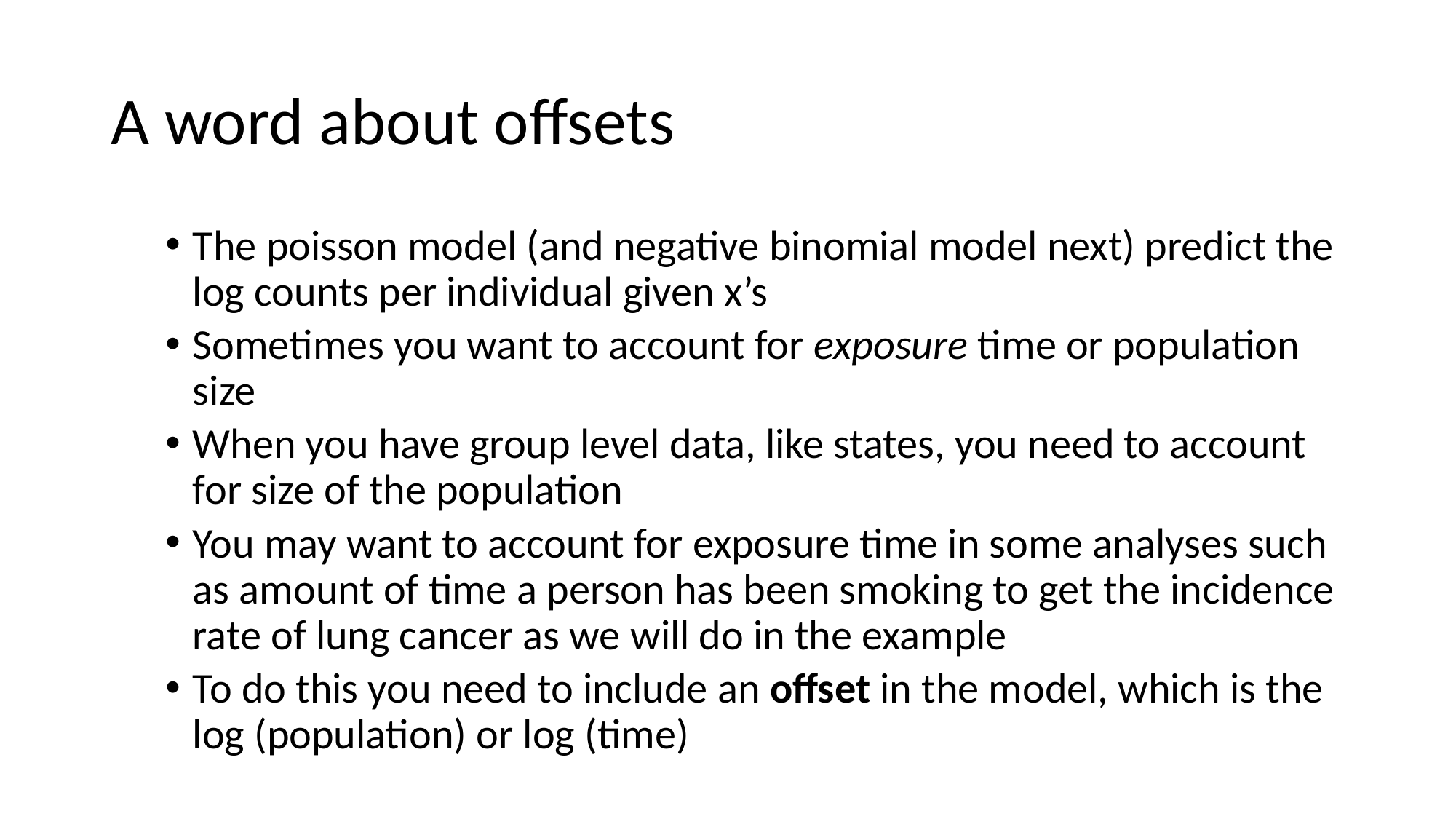

# A word about offsets
The poisson model (and negative binomial model next) predict the log counts per individual given x’s
Sometimes you want to account for exposure time or population size
When you have group level data, like states, you need to account for size of the population
You may want to account for exposure time in some analyses such as amount of time a person has been smoking to get the incidence rate of lung cancer as we will do in the example
To do this you need to include an offset in the model, which is the log (population) or log (time)